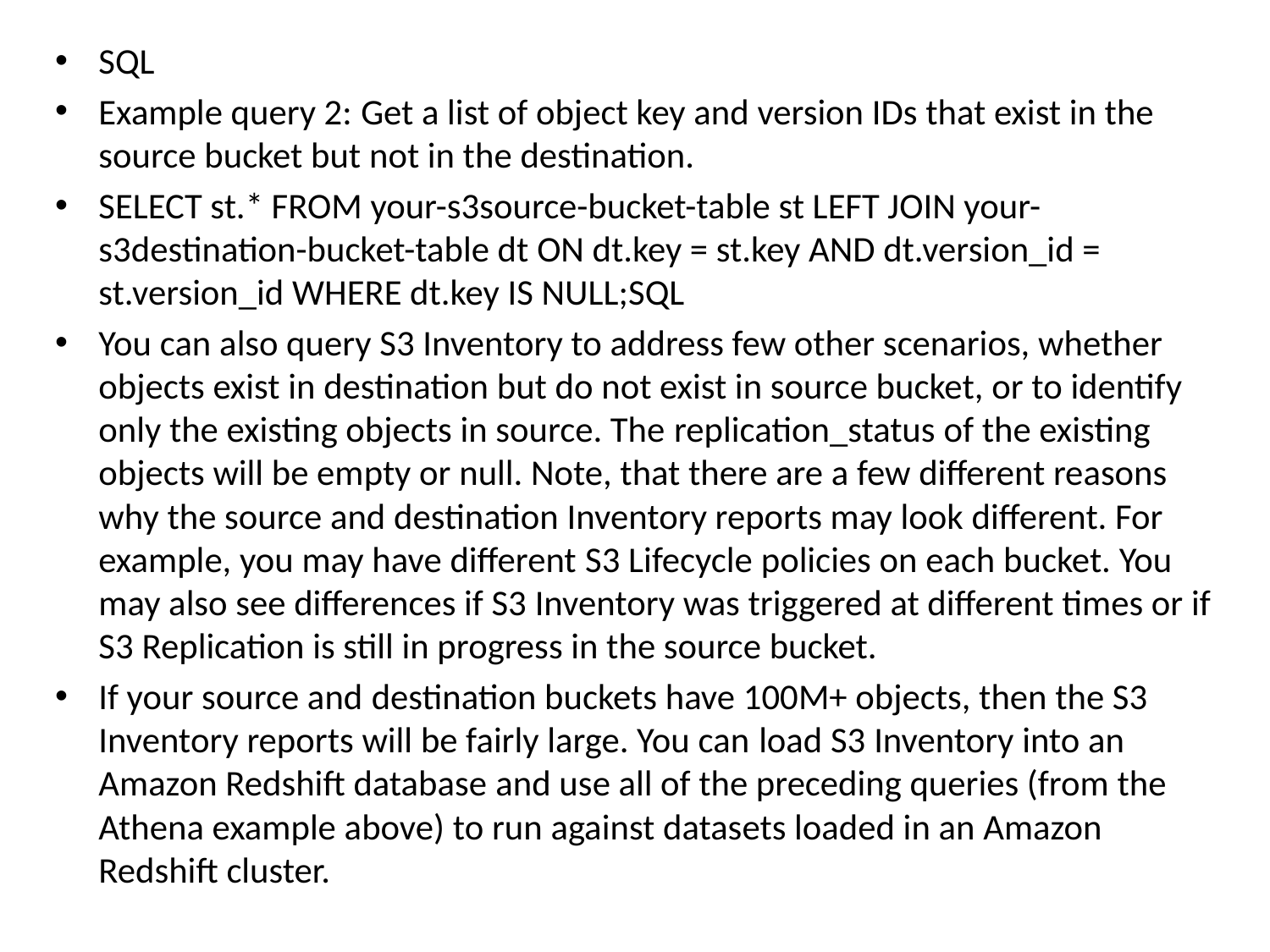

SQL
Example query 2: Get a list of object key and version IDs that exist in the source bucket but not in the destination.
SELECT st.* FROM your-s3source-bucket-table st LEFT JOIN your-s3destination-bucket-table dt ON dt.key = st.key AND dt.version_id = st.version_id WHERE dt.key IS NULL;SQL
You can also query S3 Inventory to address few other scenarios, whether objects exist in destination but do not exist in source bucket, or to identify only the existing objects in source. The replication_status of the existing objects will be empty or null. Note, that there are a few different reasons why the source and destination Inventory reports may look different. For example, you may have different S3 Lifecycle policies on each bucket. You may also see differences if S3 Inventory was triggered at different times or if S3 Replication is still in progress in the source bucket.
If your source and destination buckets have 100M+ objects, then the S3 Inventory reports will be fairly large. You can load S3 Inventory into an Amazon Redshift database and use all of the preceding queries (from the Athena example above) to run against datasets loaded in an Amazon Redshift cluster.